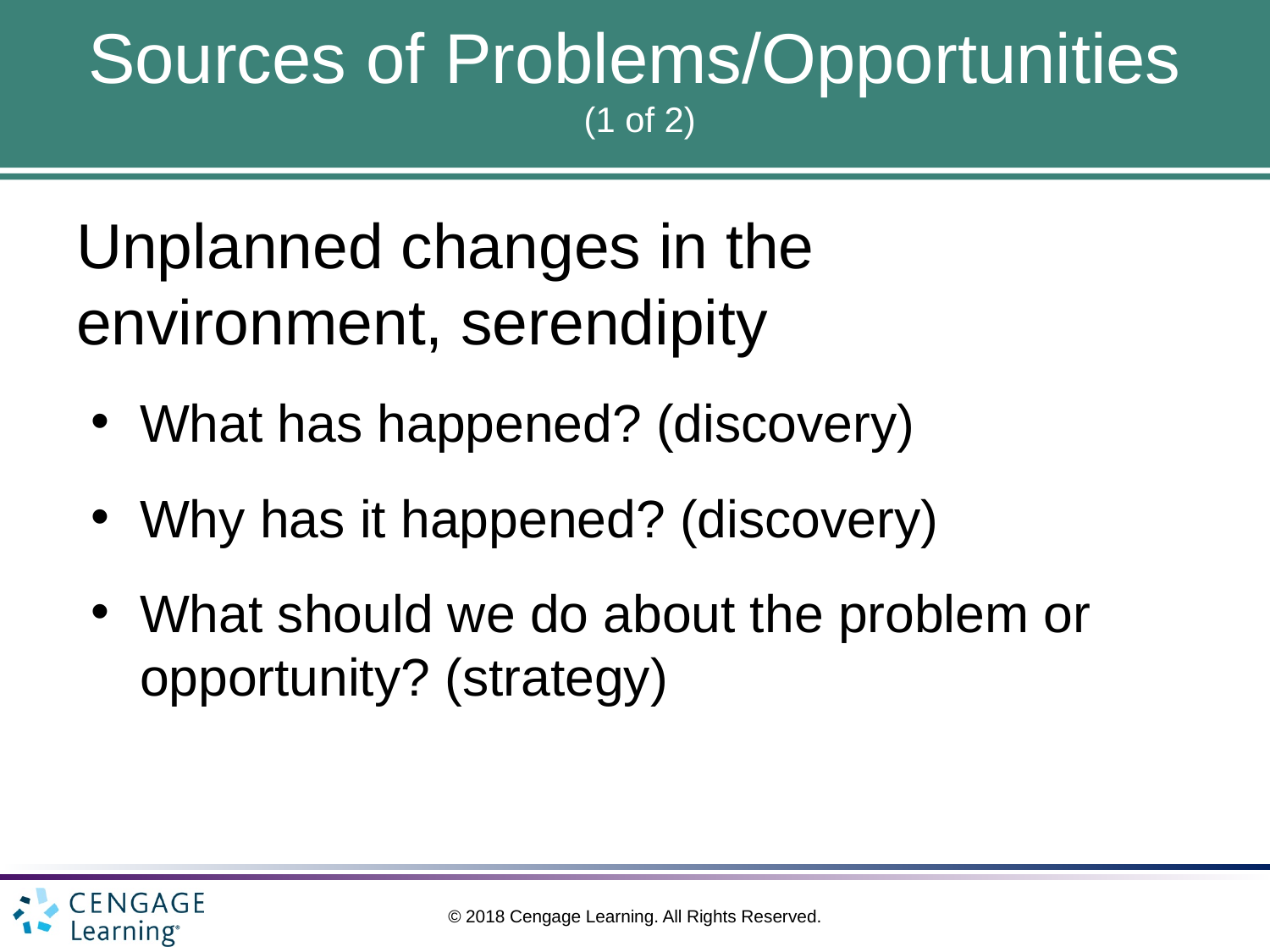

# Sources of Problems/Opportunities (1 of 2)
Unplanned changes in the environment, serendipity
What has happened? (discovery)
Why has it happened? (discovery)
What should we do about the problem or opportunity? (strategy)